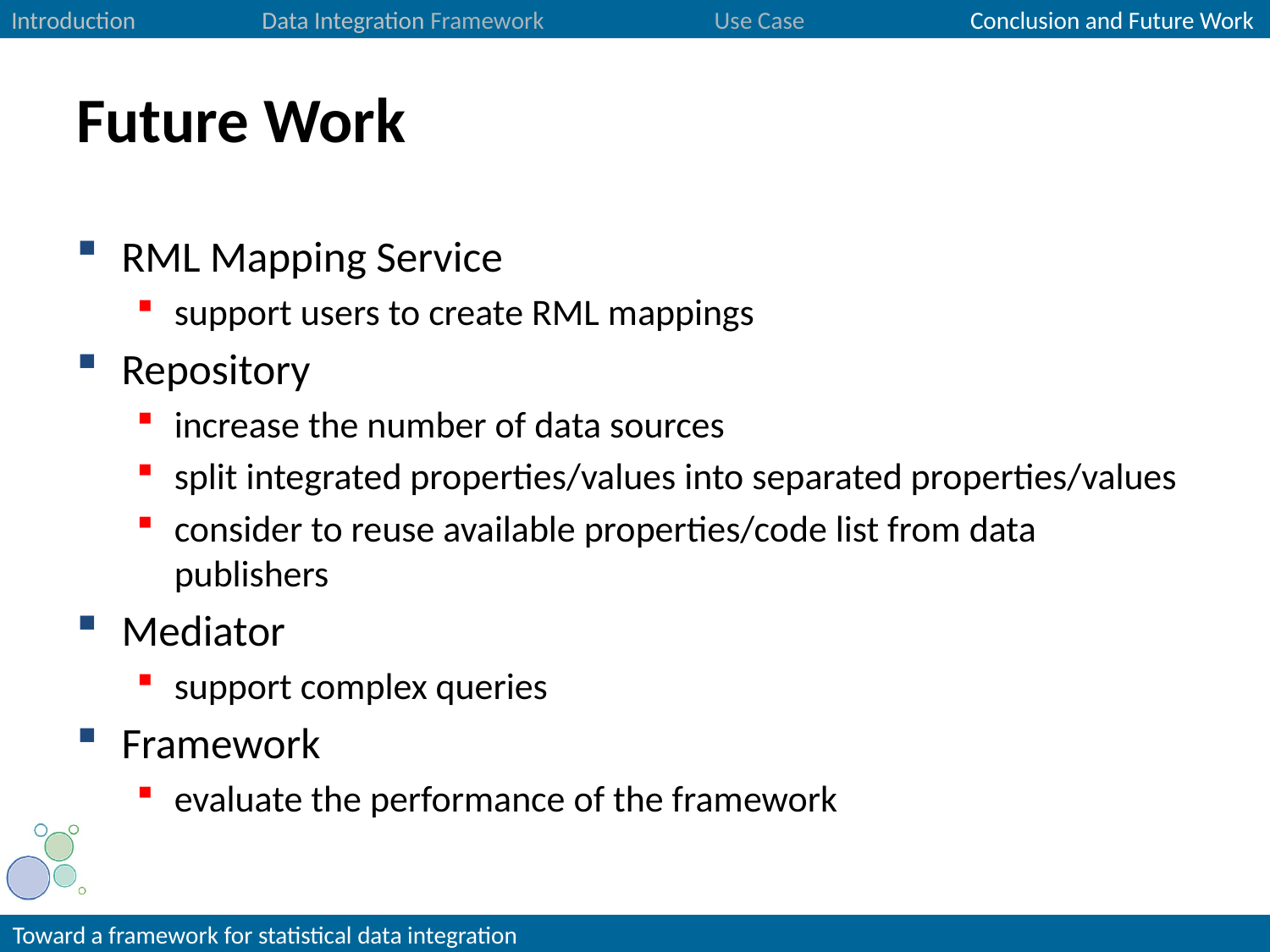

Introduction                       Data Integration Framework                               Use Case                              Conclusion and Future Work
# Future Work
RML Mapping Service
support users to create RML mappings
Repository
increase the number of data sources
split integrated properties/values into separated properties/values
consider to reuse available properties/code list from data publishers
Mediator
support complex queries
Framework
evaluate the performance of the framework

22